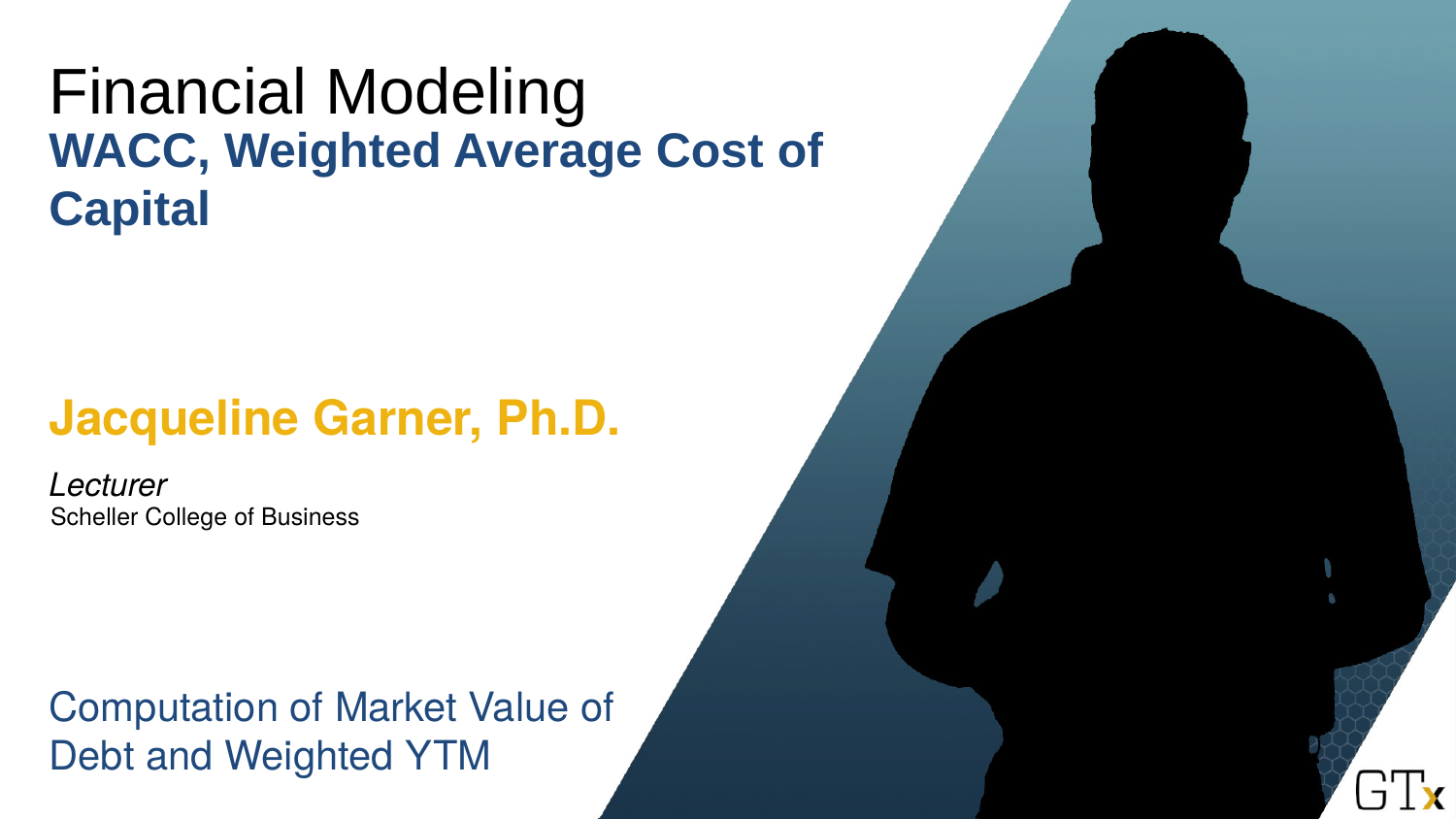

# Financial Modeling
WACC, Weighted Average Cost of Capital

Jacqueline Garner, Ph.D.
Lecturer
Scheller College of Business
Computation of Market Value of Debt and Weighted YTM